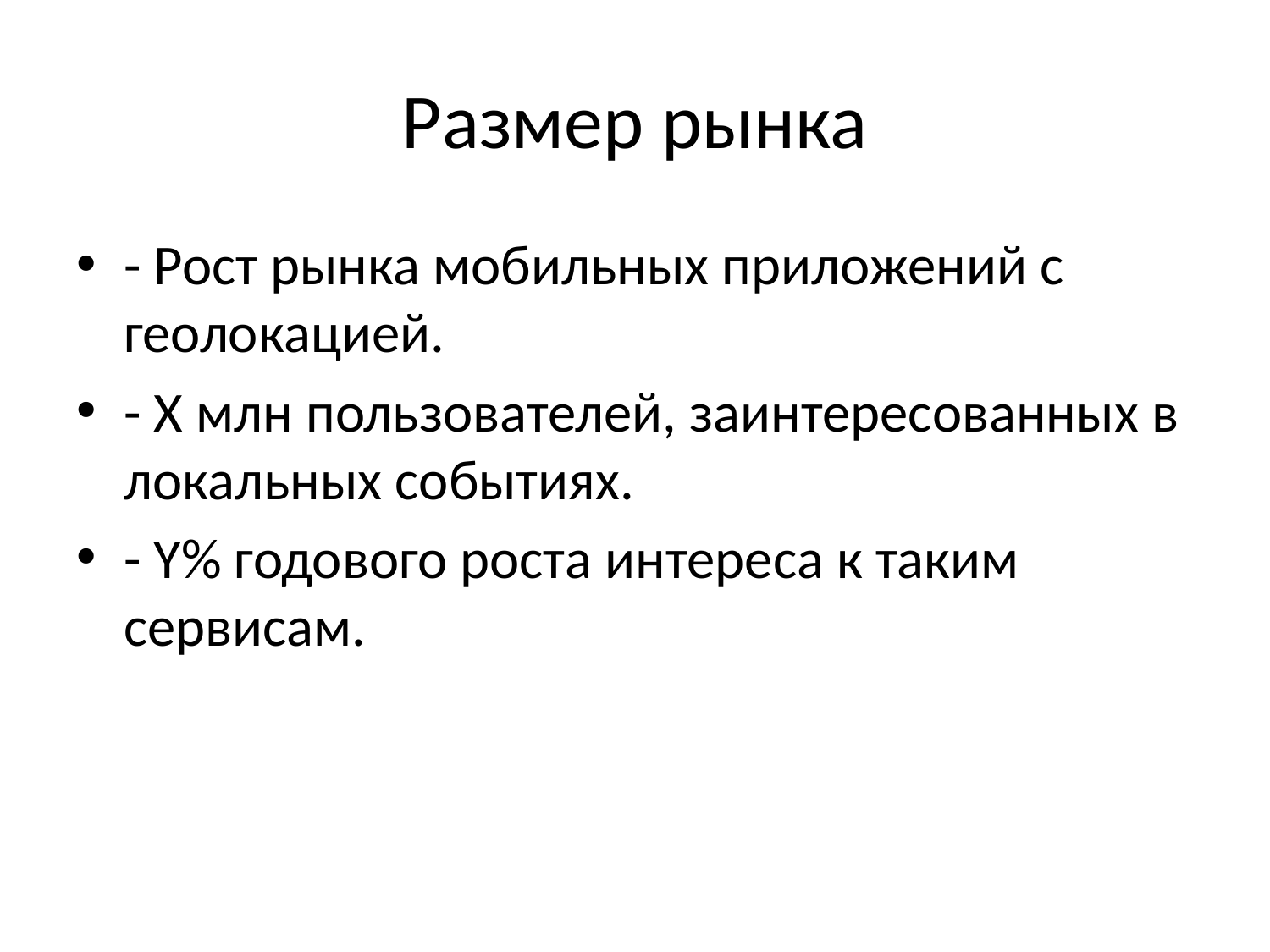

# Размер рынка
- Рост рынка мобильных приложений с геолокацией.
- X млн пользователей, заинтересованных в локальных событиях.
- Y% годового роста интереса к таким сервисам.